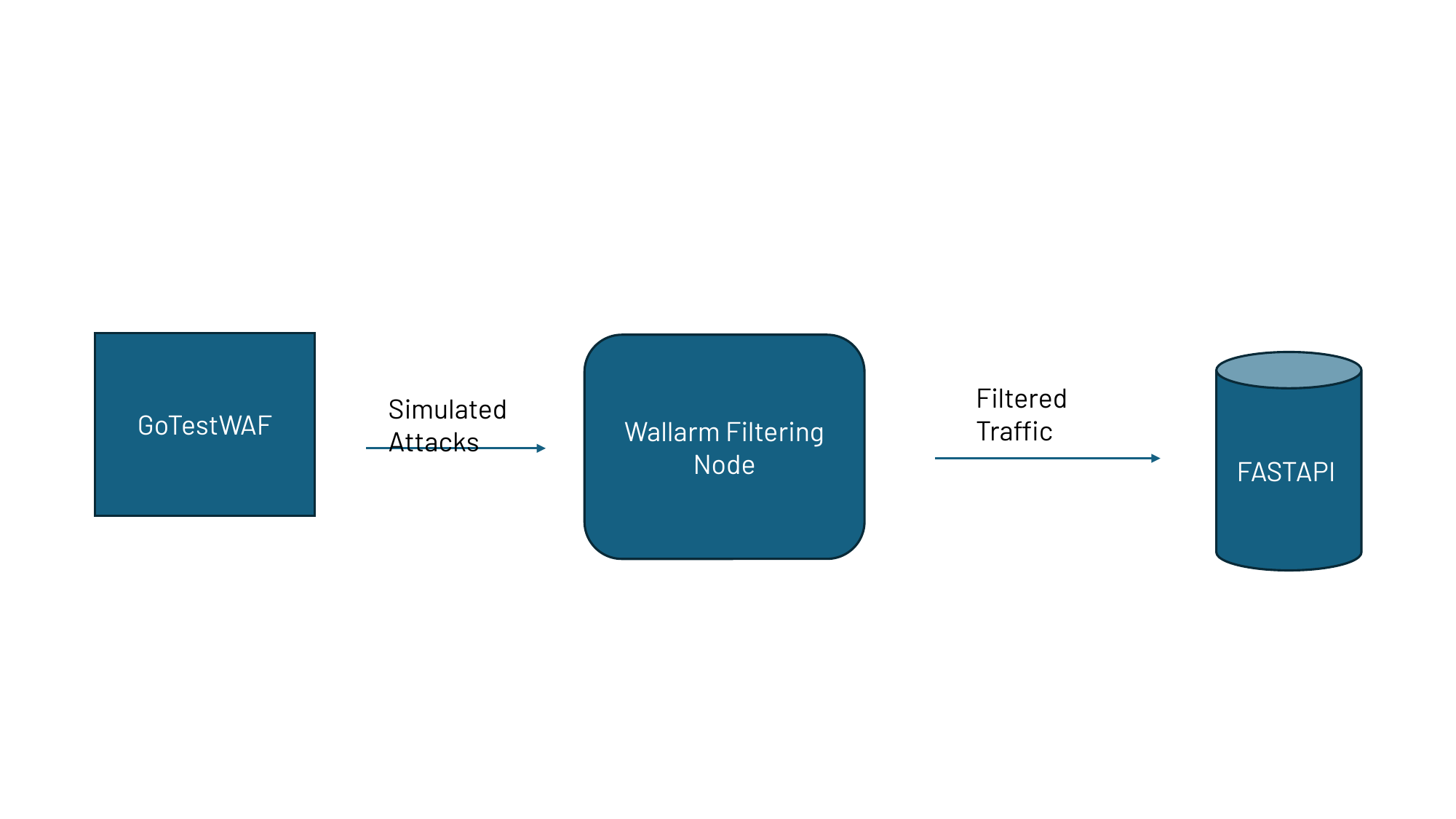

GoTestWAF
Wallarm Filtering Node
FASTAPI
Filtered Traffic
Simulated Attacks